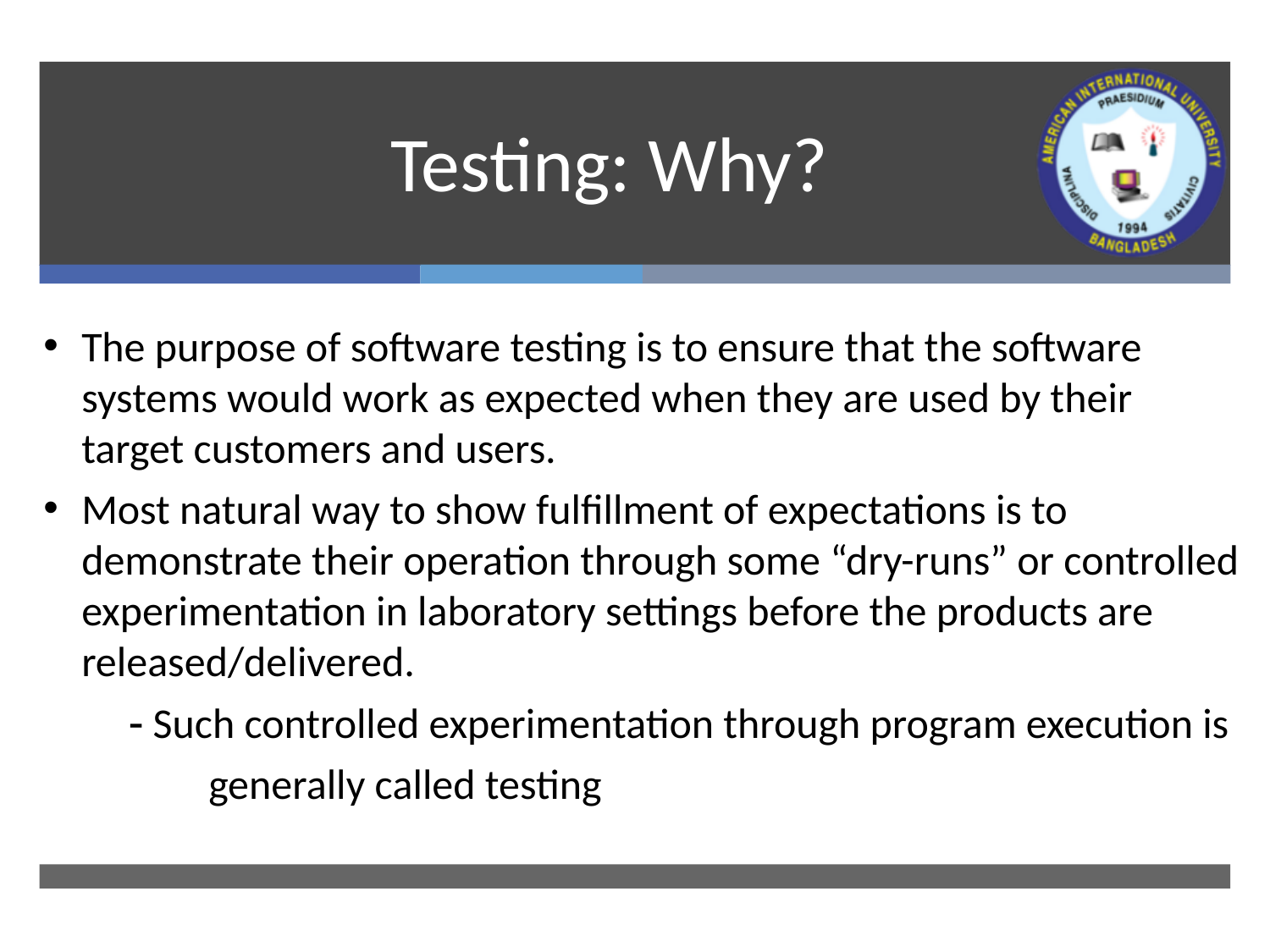

# Testing: Why?
The purpose of software testing is to ensure that the software systems would work as expected when they are used by their target customers and users.
Most natural way to show fulfillment of expectations is to demonstrate their operation through some “dry-runs” or controlled experimentation in laboratory settings before the products are released/delivered.
	     − Such controlled experimentation through program execution is
	  	generally called testing